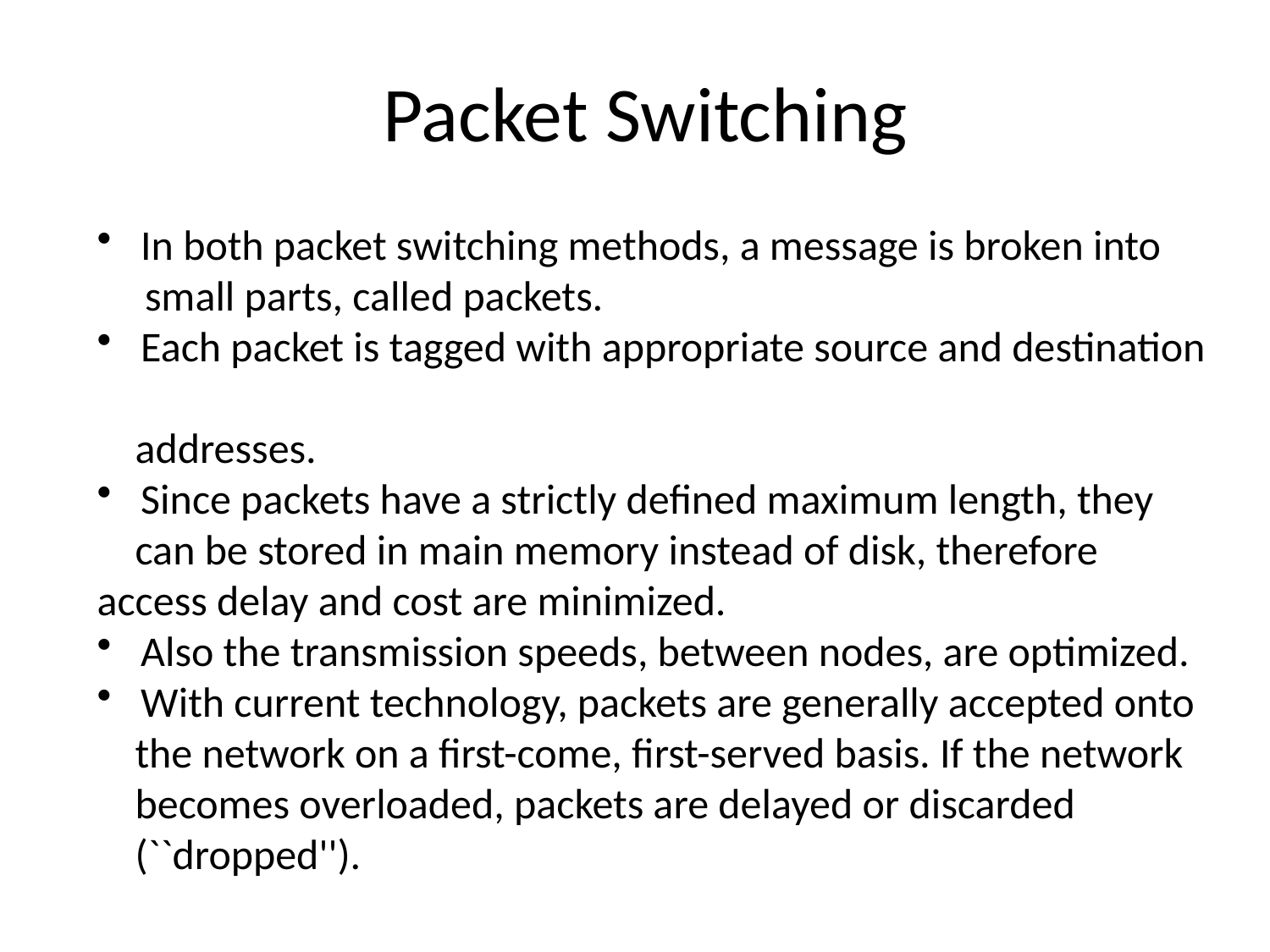

# Packet Switching
   In both packet switching methods, a message is broken into
     small parts, called packets.
   Each packet is tagged with appropriate source and destination
    addresses.
   Since packets have a strictly defined maximum length, they
    can be stored in main memory instead of disk, therefore access delay and cost are minimized.
   Also the transmission speeds, between nodes, are optimized.
   With current technology, packets are generally accepted onto
    the network on a first-come, first-served basis. If the network
    becomes overloaded, packets are delayed or discarded
    (``dropped'').